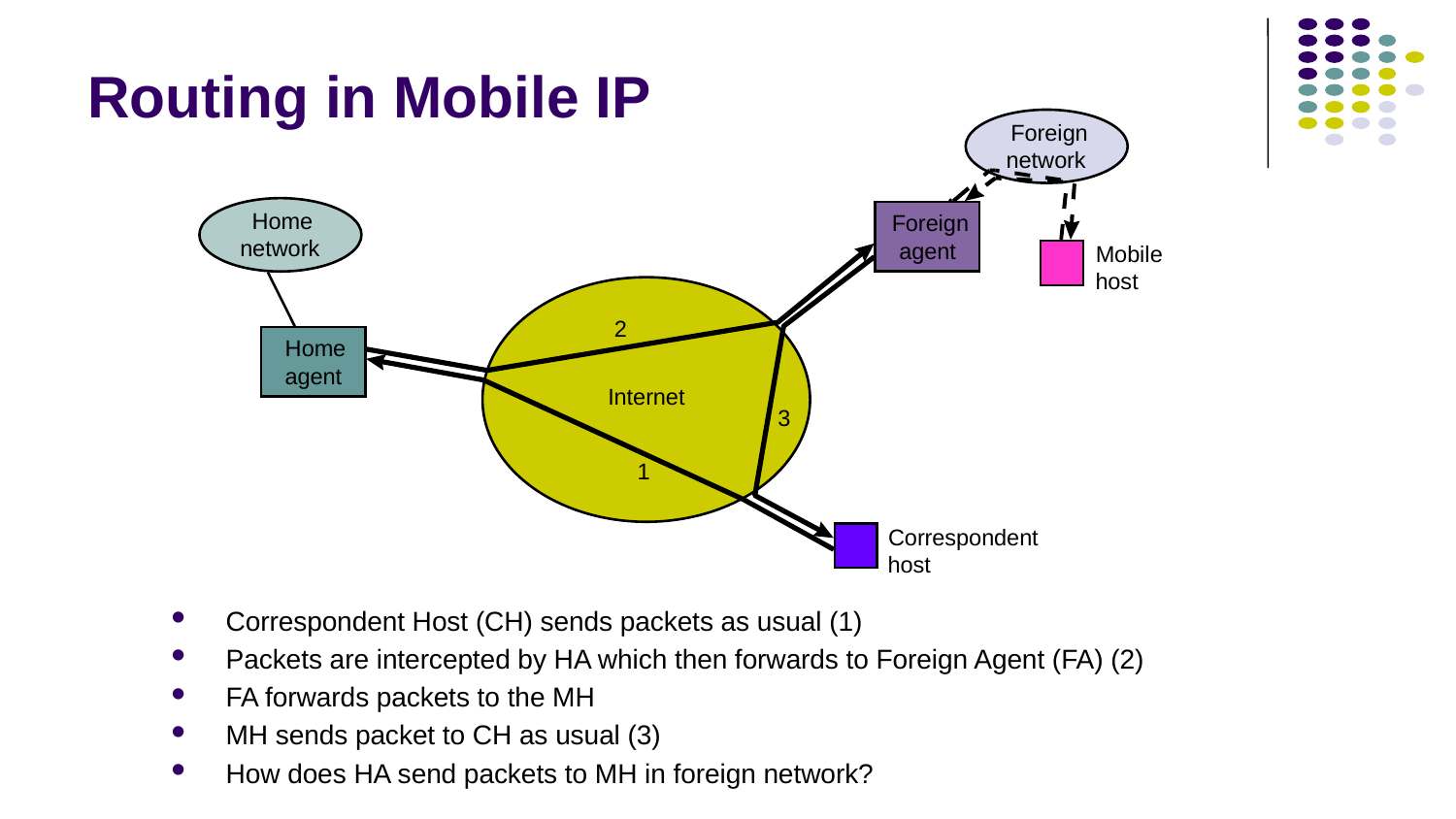

# Routing in Mobile IP

Foreign
network

Home
Foreign

network
agent
Mobile

host

2

Home

agent
Internet
3
1

Correspondent

host
Correspondent Host (CH) sends packets as usual (1)
Packets are intercepted by HA which then forwards to Foreign Agent (FA) (2)
FA forwards packets to the MH
MH sends packet to CH as usual (3)
How does HA send packets to MH in foreign network?